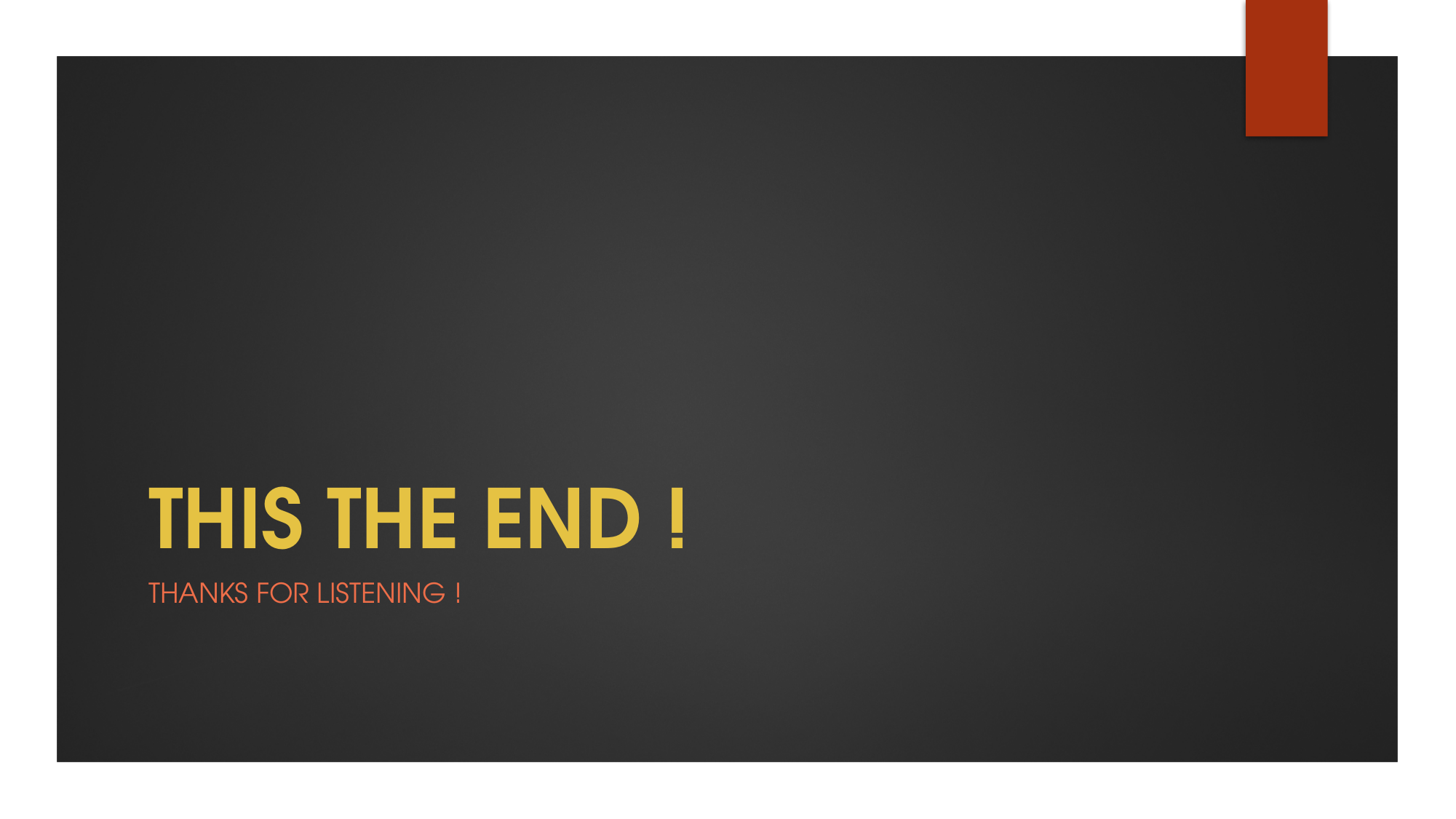

# THIS THE END !
THANKS FOR LISTENING !